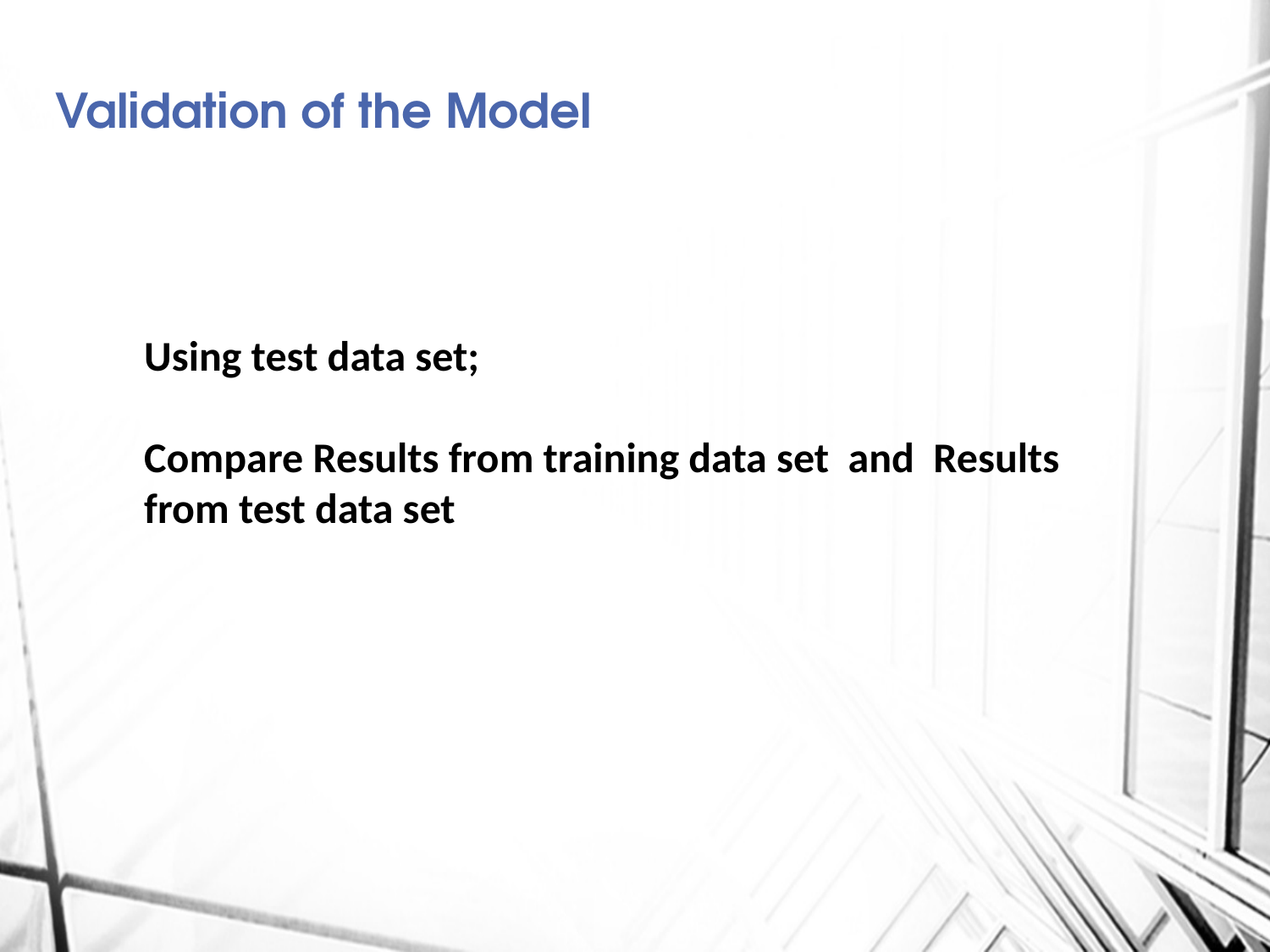

# Validation of the Model
Using test data set;

Compare Results from training data set  and  Results from test data set